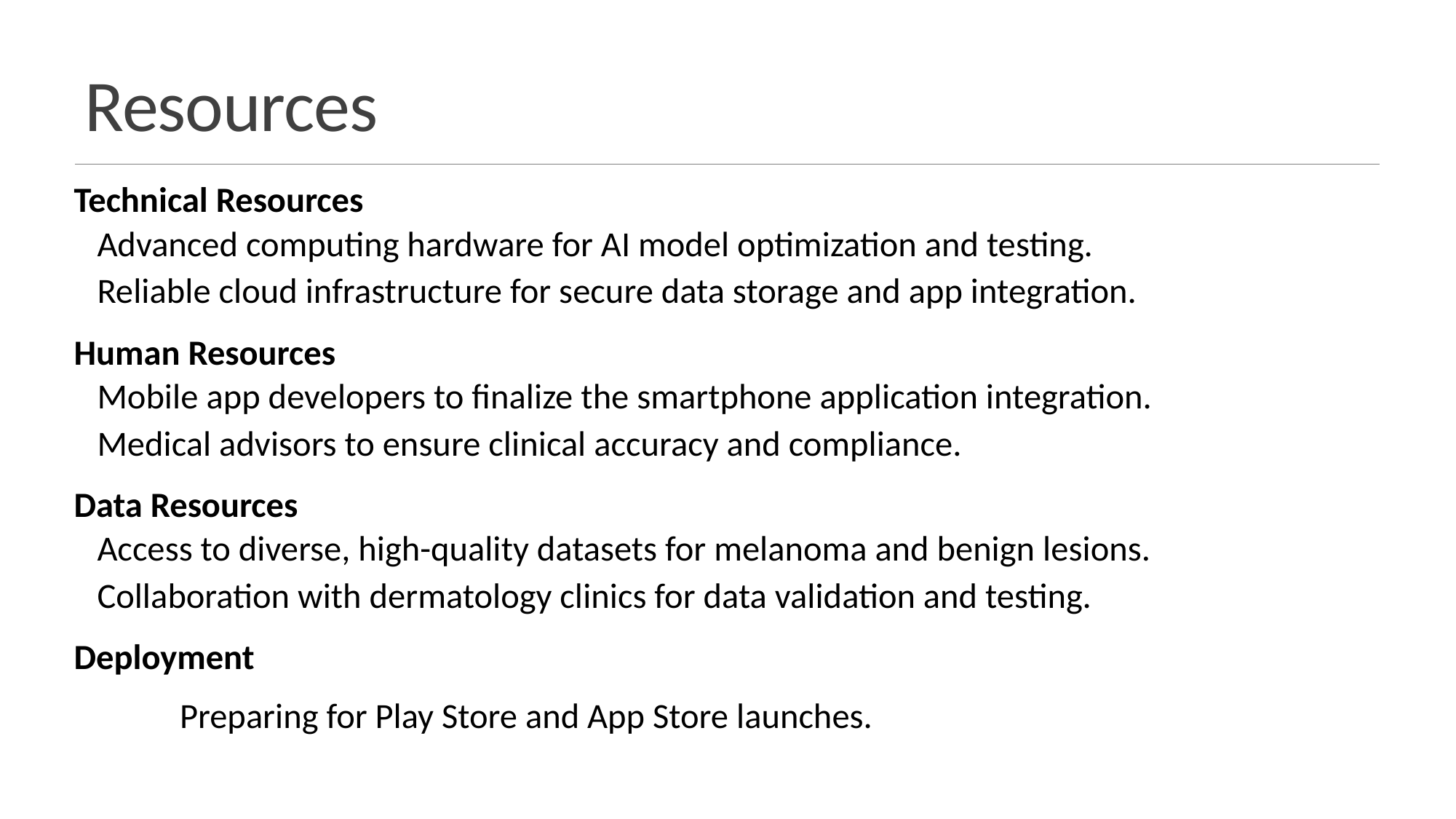

# Resources
Technical Resources
	Advanced computing hardware for AI model optimization and testing.
	Reliable cloud infrastructure for secure data storage and app integration.
Human Resources
	Mobile app developers to finalize the smartphone application integration.
	Medical advisors to ensure clinical accuracy and compliance.
Data Resources
	Access to diverse, high-quality datasets for melanoma and benign lesions.
	Collaboration with dermatology clinics for data validation and testing.
Deployment
	Preparing for Play Store and App Store launches.